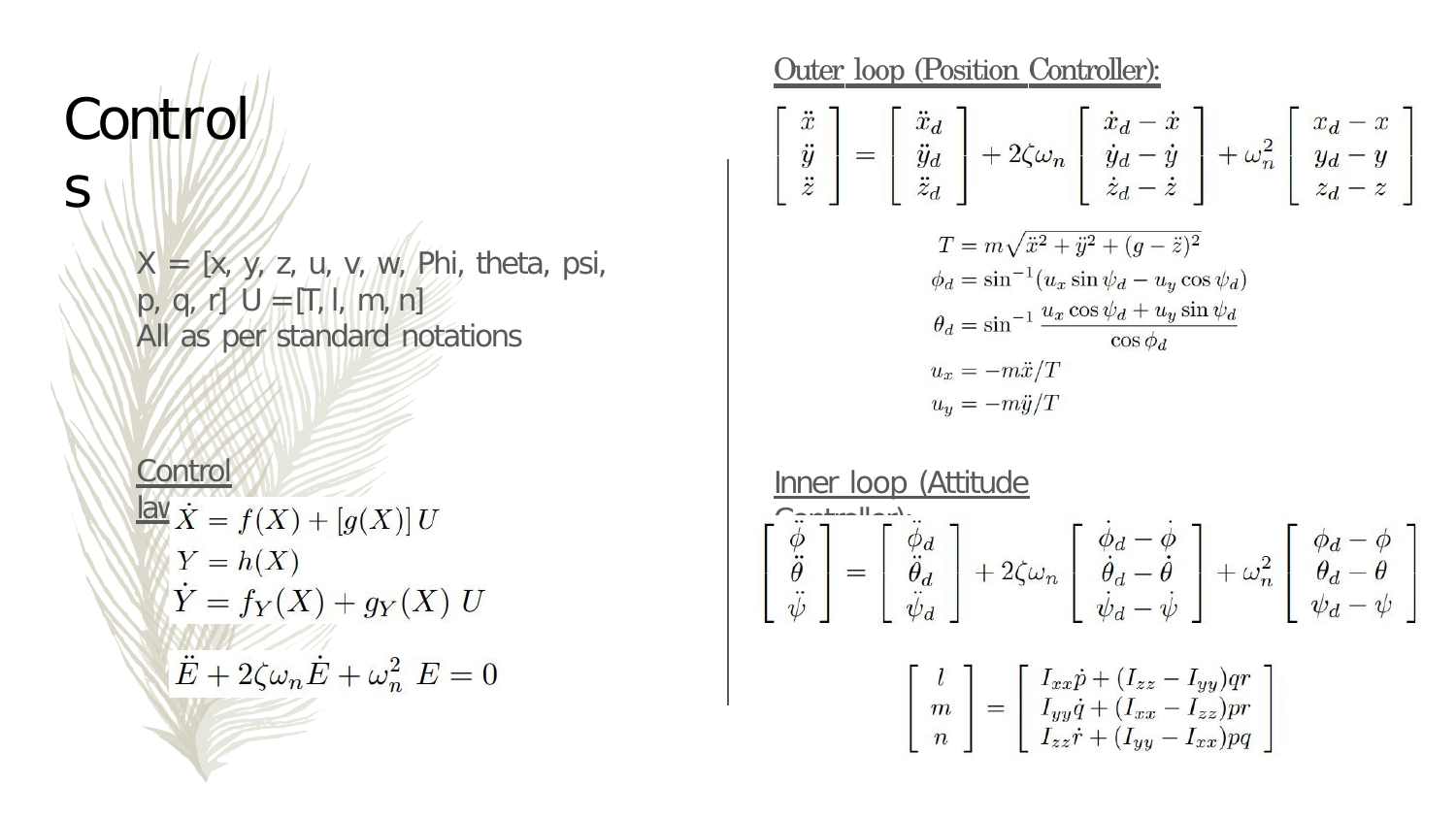

# Outer loop (Position Controller):
Controls

X = [x, y, z, u, v, w, Phi, theta, psi, p, q, r]  U = [T, l, m, n]
All as per standard notations
Control law:
Inner loop (Attitude Controller):